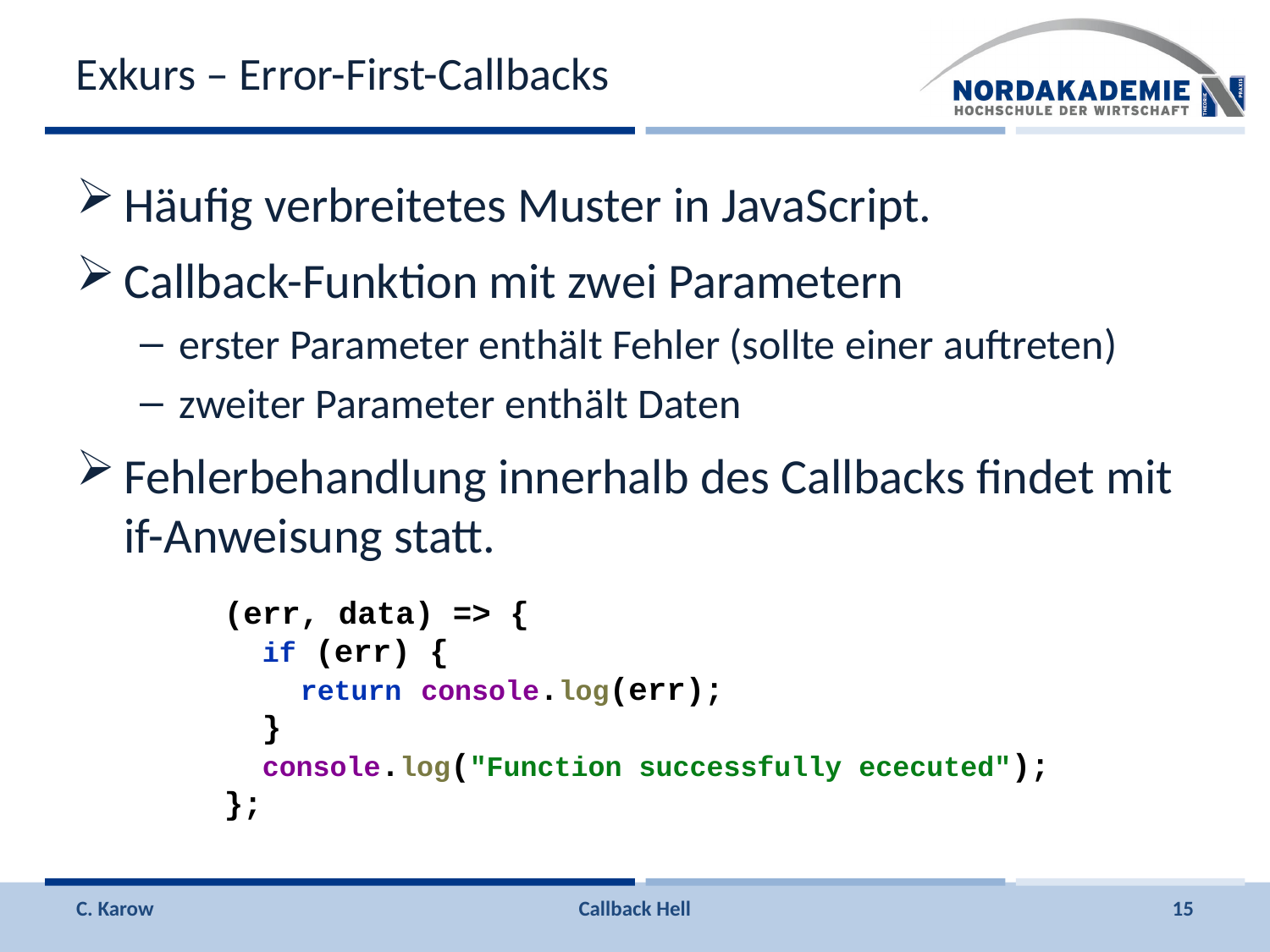

# Exkurs – Error-First-Callbacks
Häufig verbreitetes Muster in JavaScript.
Callback-Funktion mit zwei Parametern
erster Parameter enthält Fehler (sollte einer auftreten)
zweiter Parameter enthält Daten
Fehlerbehandlung innerhalb des Callbacks findet mit if-Anweisung statt.
(err, data) => {
  if (err) {
    return console.log(err);
  }
  console.log("Function successfully ececuted");
};
C. Karow
Callback Hell
15